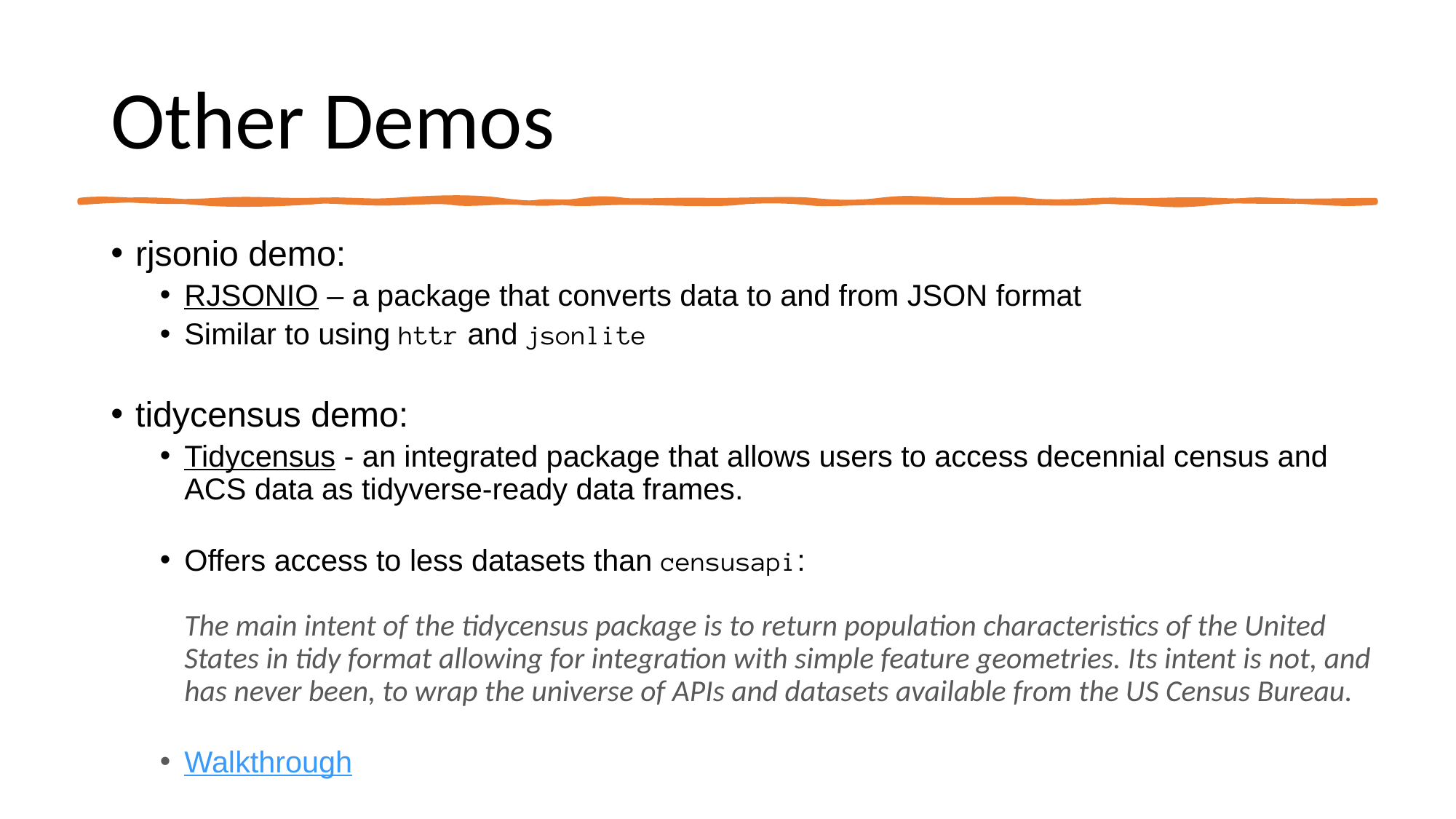

# Other Demos

rjsonio demo:
RJSONIO – a package that converts data to and from JSON format
Similar to using httr and jsonlite
tidycensus demo:
Tidycensus - an integrated package that allows users to access decennial census and ACS data as tidyverse-ready data frames. 
​
Offers access to less datasets than censusapi:
The main intent of the tidycensus package is to return population characteristics of the United States in tidy format allowing for integration with simple feature geometries. Its intent is not, and has never been, to wrap the universe of APIs and datasets available from the US Census Bureau.
Walkthrough